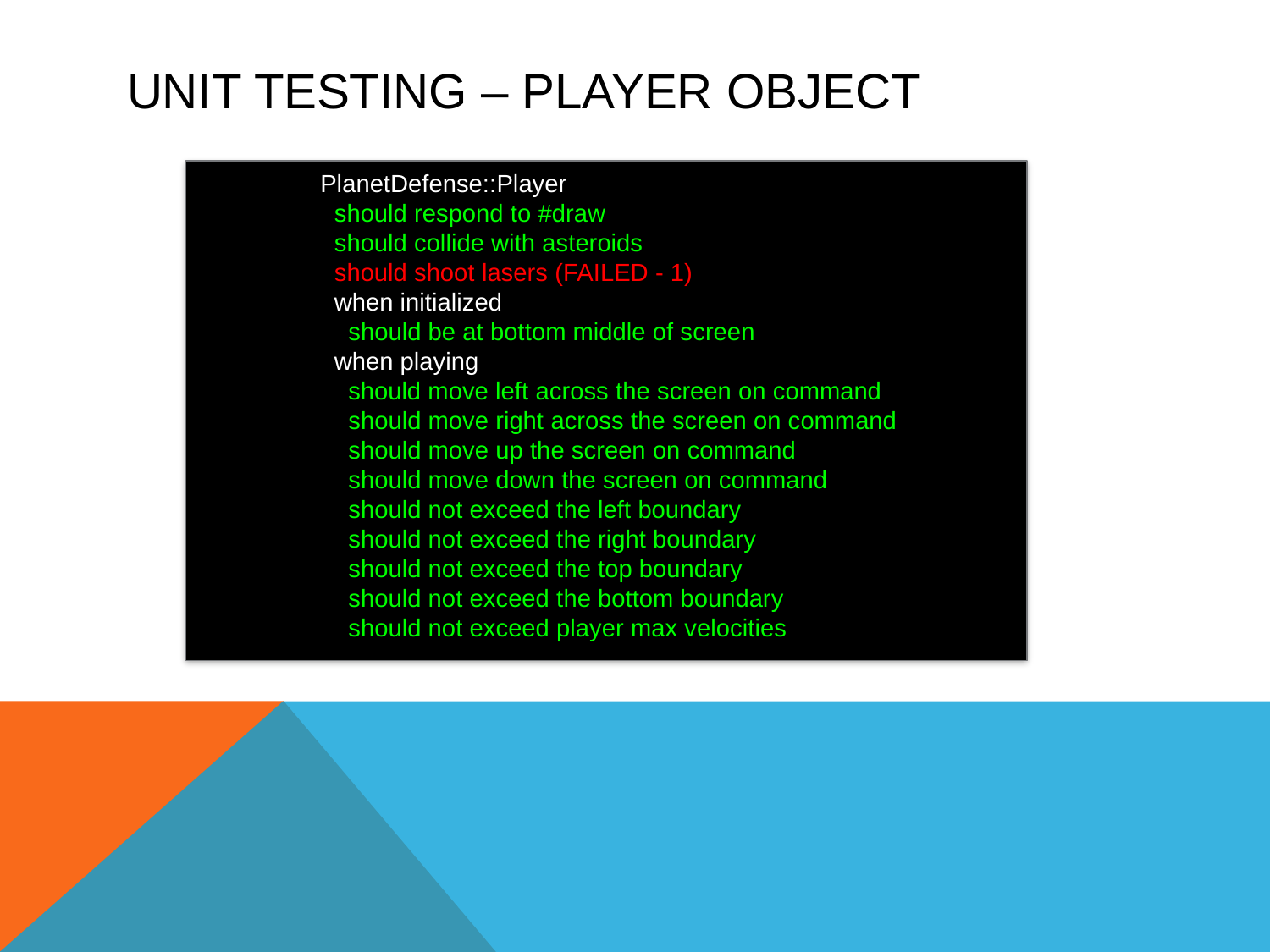

# Unit testing – Player Object

PlanetDefense::Player
  should respond to #draw
  should collide with asteroids
  should shoot lasers (FAILED - 1)
  when initialized
    should be at bottom middle of screen
  when playing
    should move left across the screen on command
    should move right across the screen on command
    should move up the screen on command
    should move down the screen on command
    should not exceed the left boundary
    should not exceed the right boundary
    should not exceed the top boundary
    should not exceed the bottom boundary
    should not exceed player max velocities